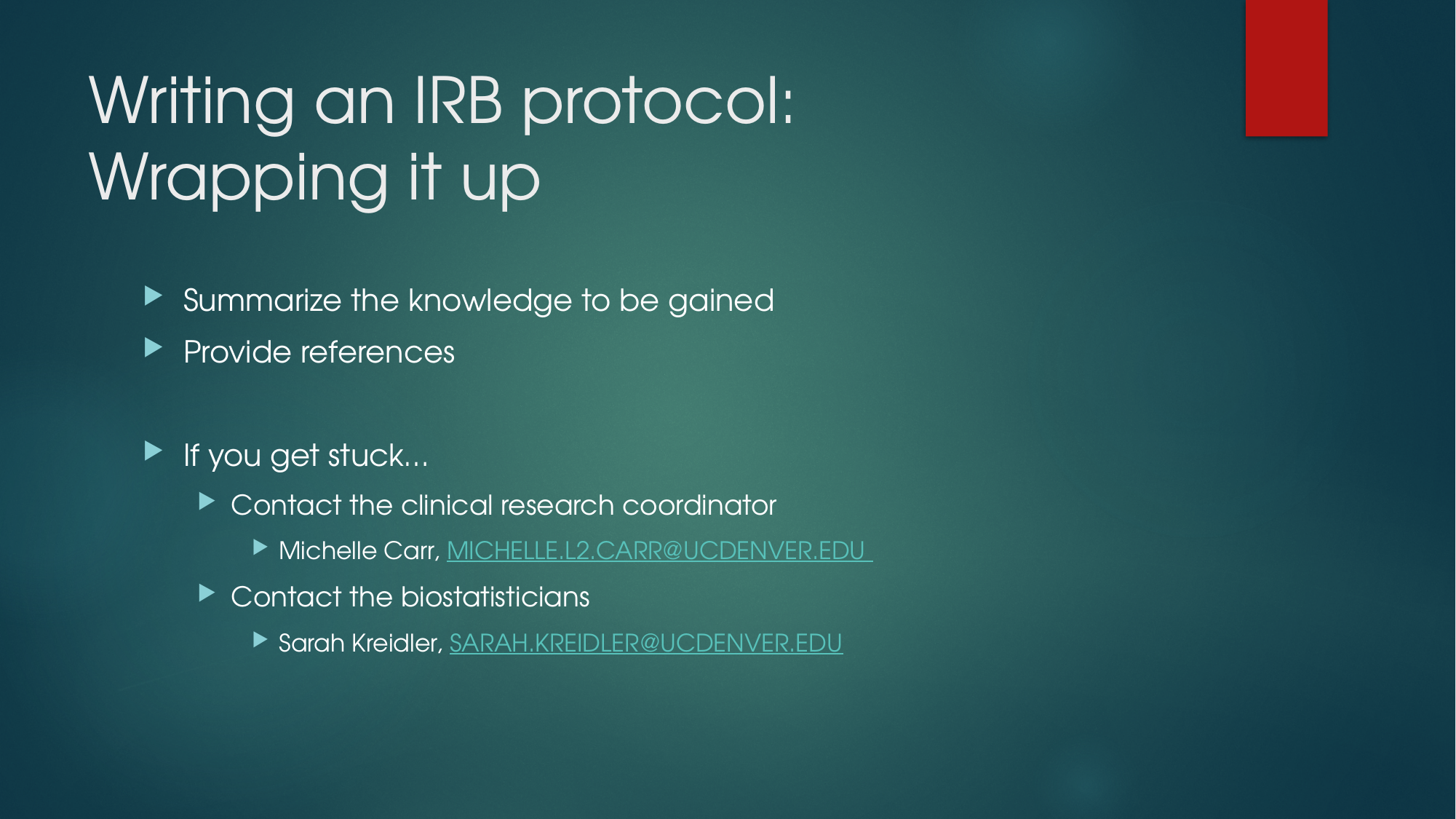

# Writing an IRB protocol: Wrapping it up
Summarize the knowledge to be gained
Provide references

If you get stuck…
Contact the clinical research coordinator
Michelle Carr, MICHELLE.L2.CARR@UCDENVER.EDU
Contact the biostatisticians
Sarah Kreidler, SARAH.KREIDLER@UCDENVER.EDU